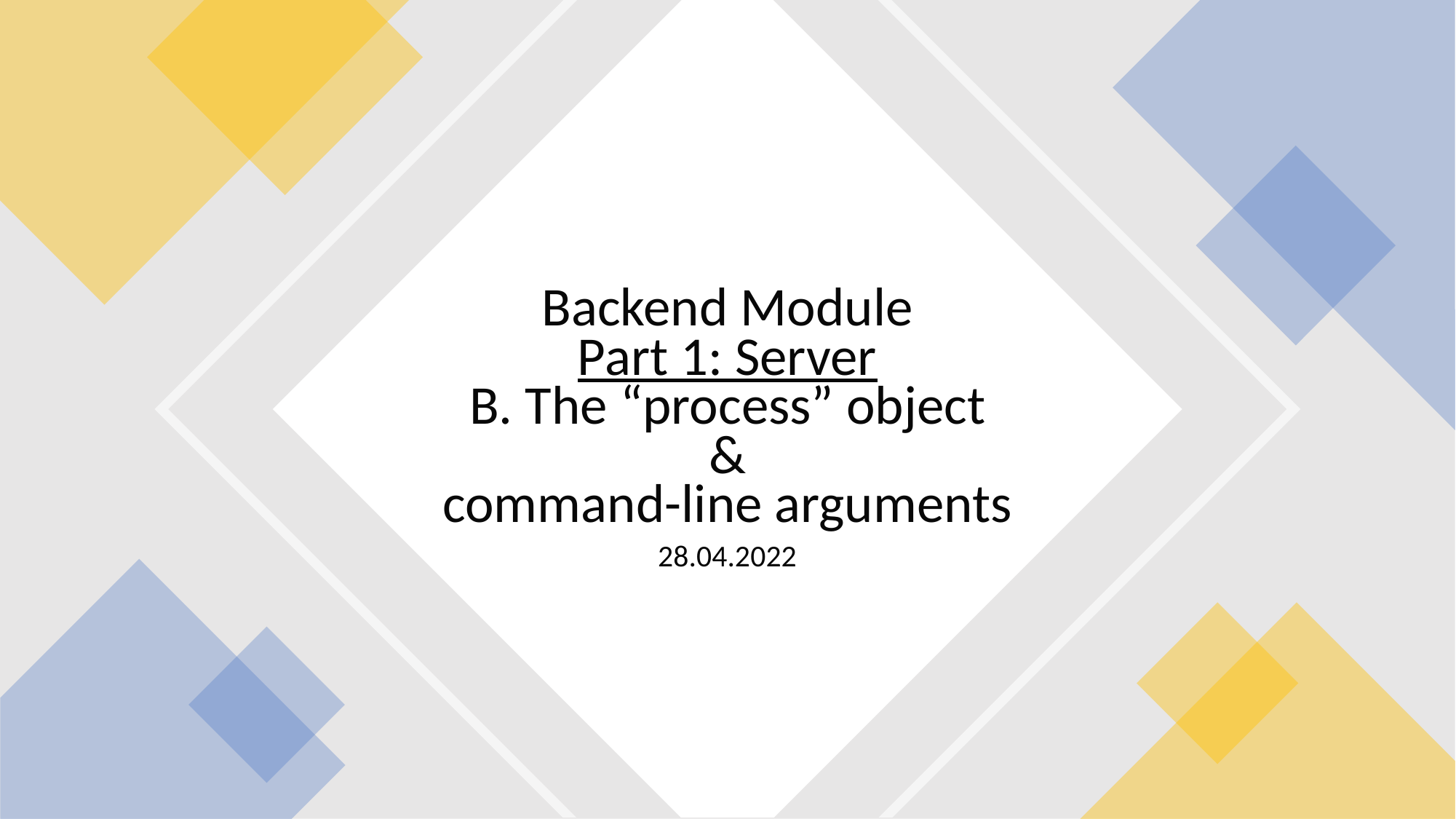

Backend Module
Part 1: Server
B. The “process” object
&
command-line arguments
28.04.2022